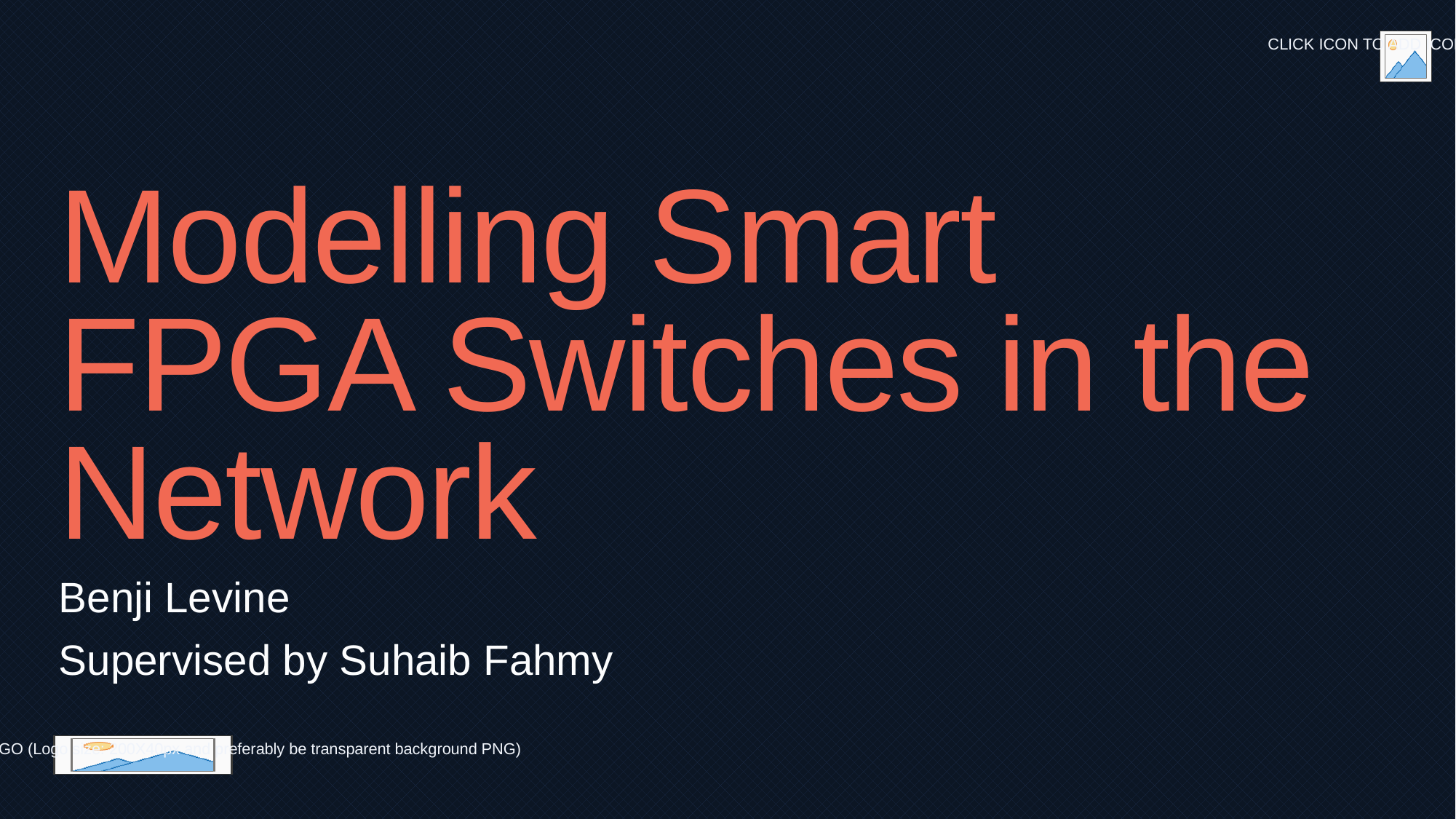

# Modelling Smart FPGA Switches in the Network
Benji Levine
Supervised by Suhaib Fahmy